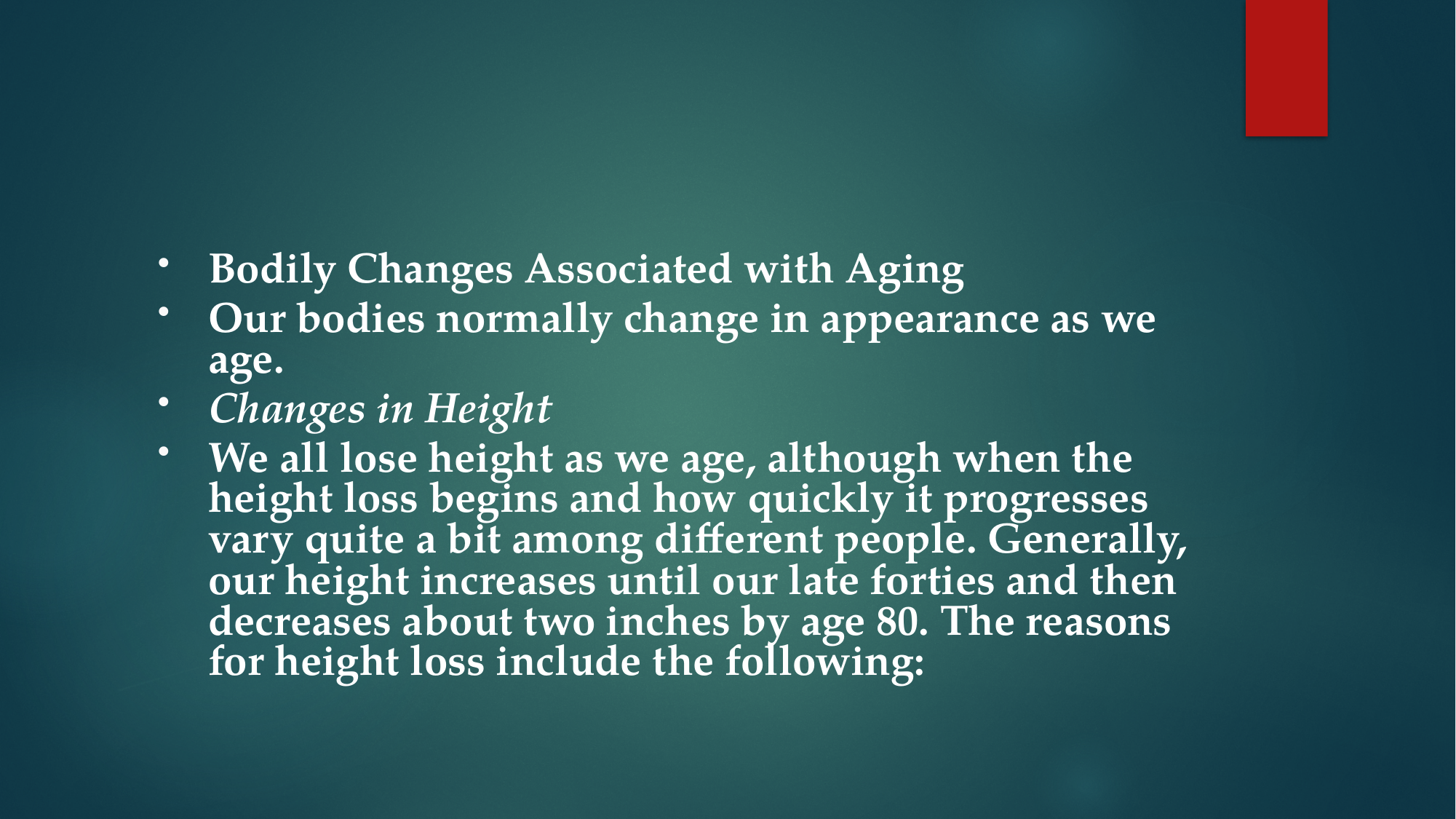

#
Bodily Changes Associated with Aging
Our bodies normally change in appearance as we age.
Changes in Height
We all lose height as we age, although when the height loss begins and how quickly it progresses vary quite a bit among different people. Generally, our height increases until our late forties and then decreases about two inches by age 80. The reasons for height loss include the following: